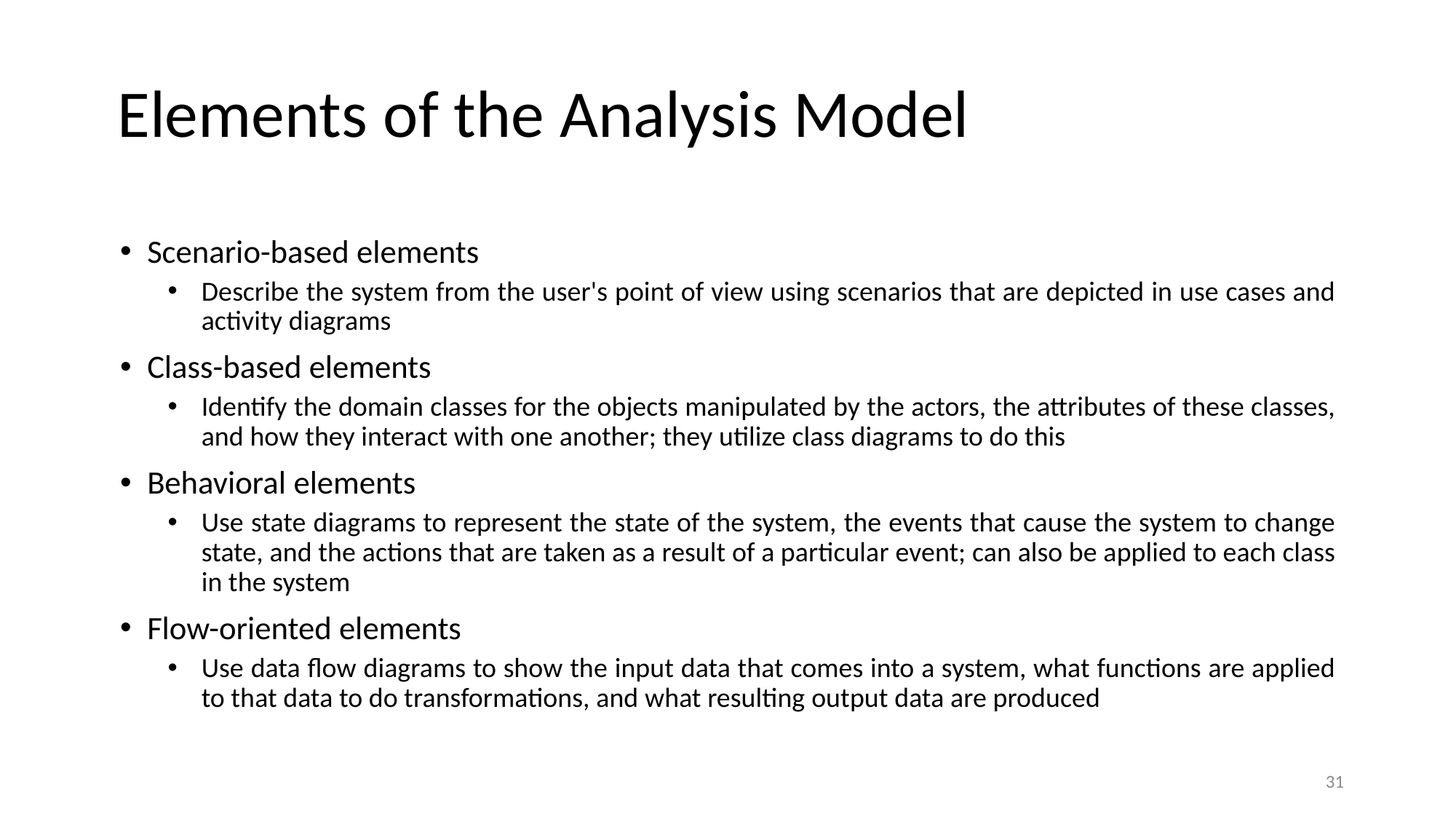

# Elements of the Analysis Model
Scenario-based elements
Describe the system from the user's point of view using scenarios that are depicted in use cases and activity diagrams
Class-based elements
Identify the domain classes for the objects manipulated by the actors, the attributes of these classes, and how they interact with one another; they utilize class diagrams to do this
Behavioral elements
Use state diagrams to represent the state of the system, the events that cause the system to change state, and the actions that are taken as a result of a particular event; can also be applied to each class in the system
Flow-oriented elements
Use data flow diagrams to show the input data that comes into a system, what functions are applied to that data to do transformations, and what resulting output data are produced

31